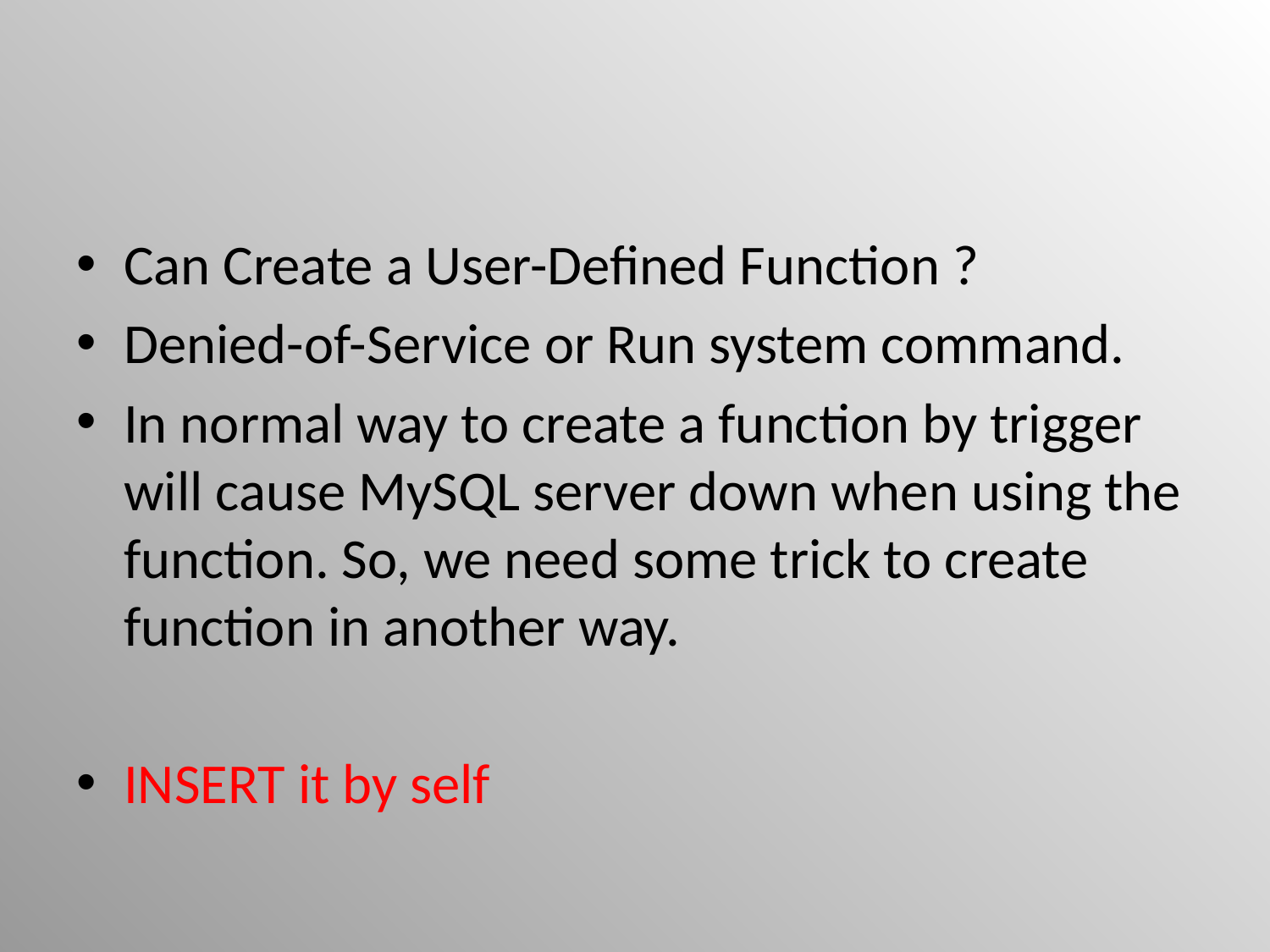

#
Can Create a User-Defined Function ?
Denied-of-Service or Run system command.
In normal way to create a function by trigger will cause MySQL server down when using the function. So, we need some trick to create function in another way.

INSERT it by self